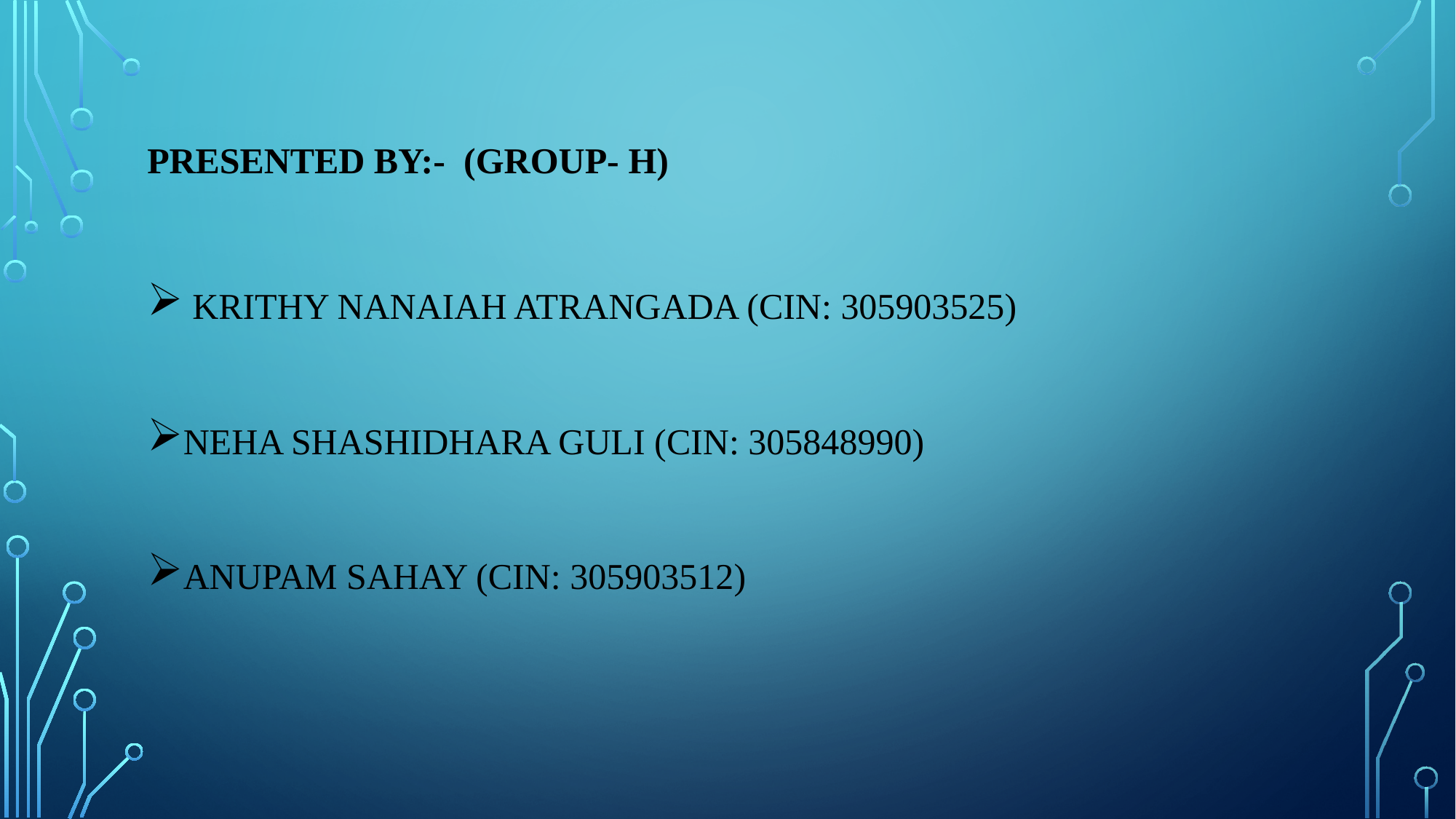

# Presented by:-  (Group- h)
 KRITHY NANAIAH ATRANGADA (CIN: 305903525)

NEHA SHASHIDHARA GULI (CIN: 305848990)

ANUPAM SAHAY (CIN: 305903512)